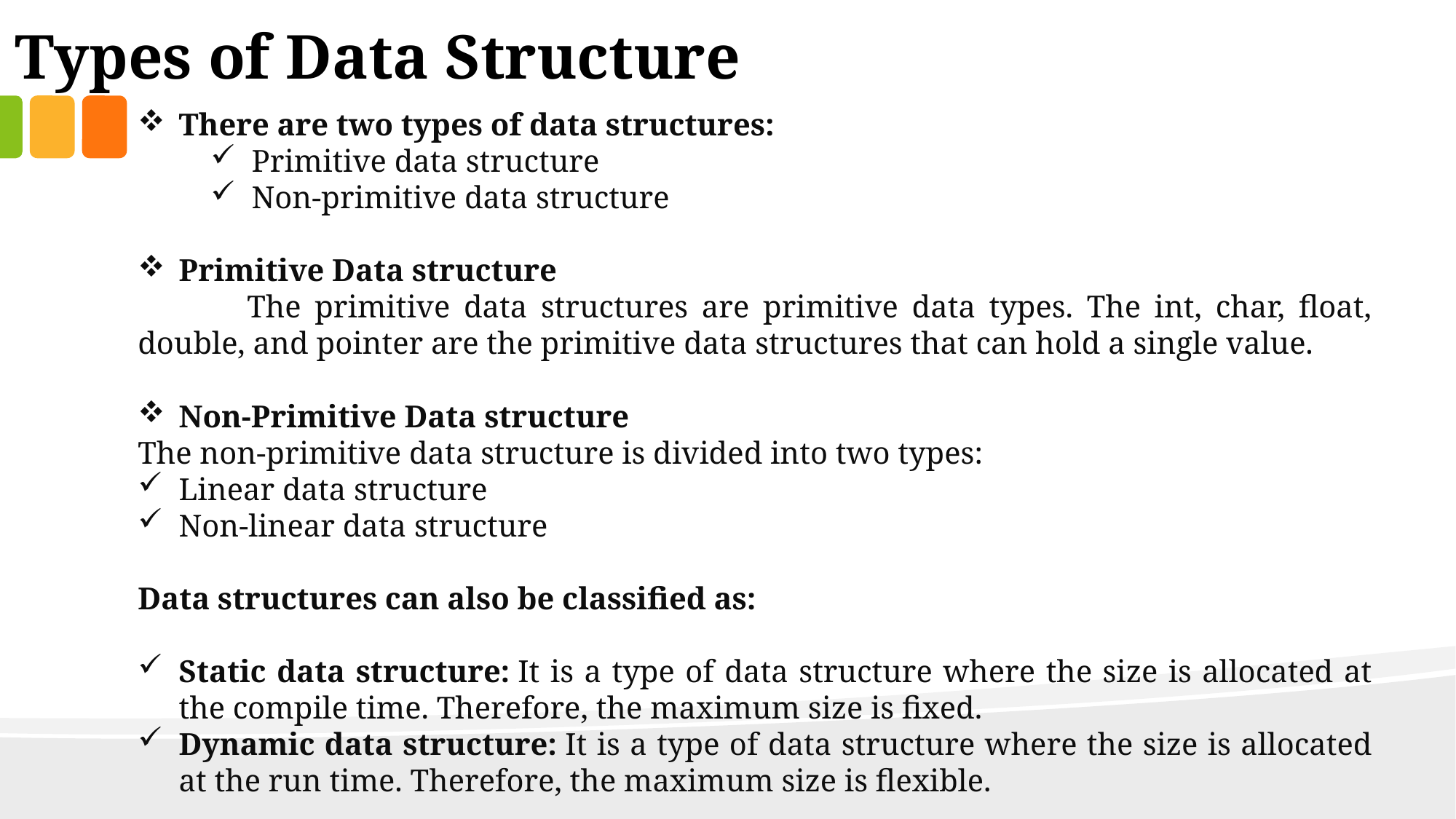

Types of Data Structure
There are two types of data structures:
Primitive data structure
Non-primitive data structure

Primitive Data structure
	The primitive data structures are primitive data types. The int, char, float, double, and pointer are the primitive data structures that can hold a single value.

Non-Primitive Data structure
The non-primitive data structure is divided into two types:
Linear data structure
Non-linear data structure

Data structures can also be classified as:

Static data structure: It is a type of data structure where the size is allocated at the compile time. Therefore, the maximum size is fixed.
Dynamic data structure: It is a type of data structure where the size is allocated at the run time. Therefore, the maximum size is flexible.